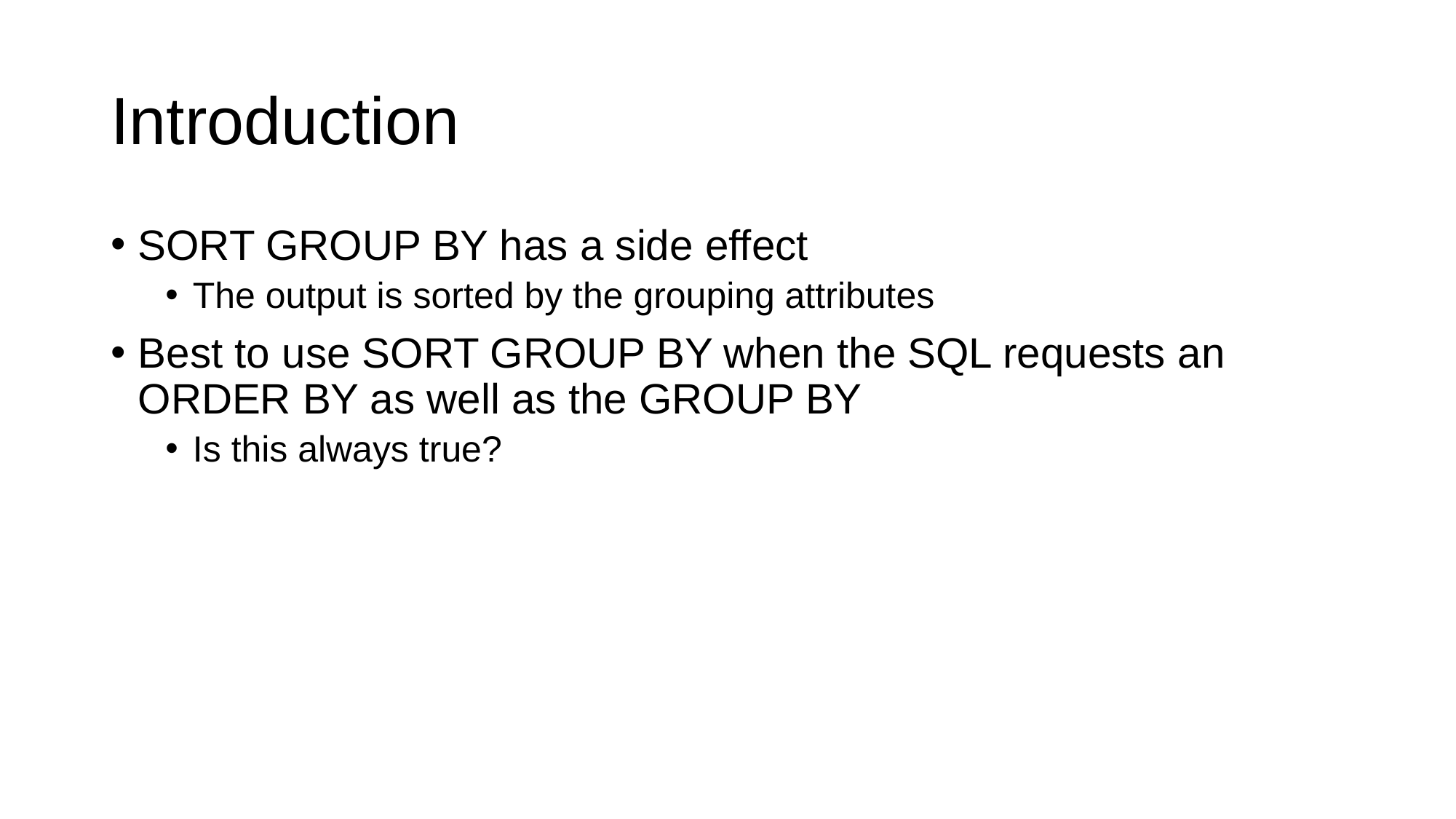

# Introduction
SORT GROUP BY has a side effect
The output is sorted by the grouping attributes
Best to use SORT GROUP BY when the SQL requests an ORDER BY as well as the GROUP BY
Is this always true?